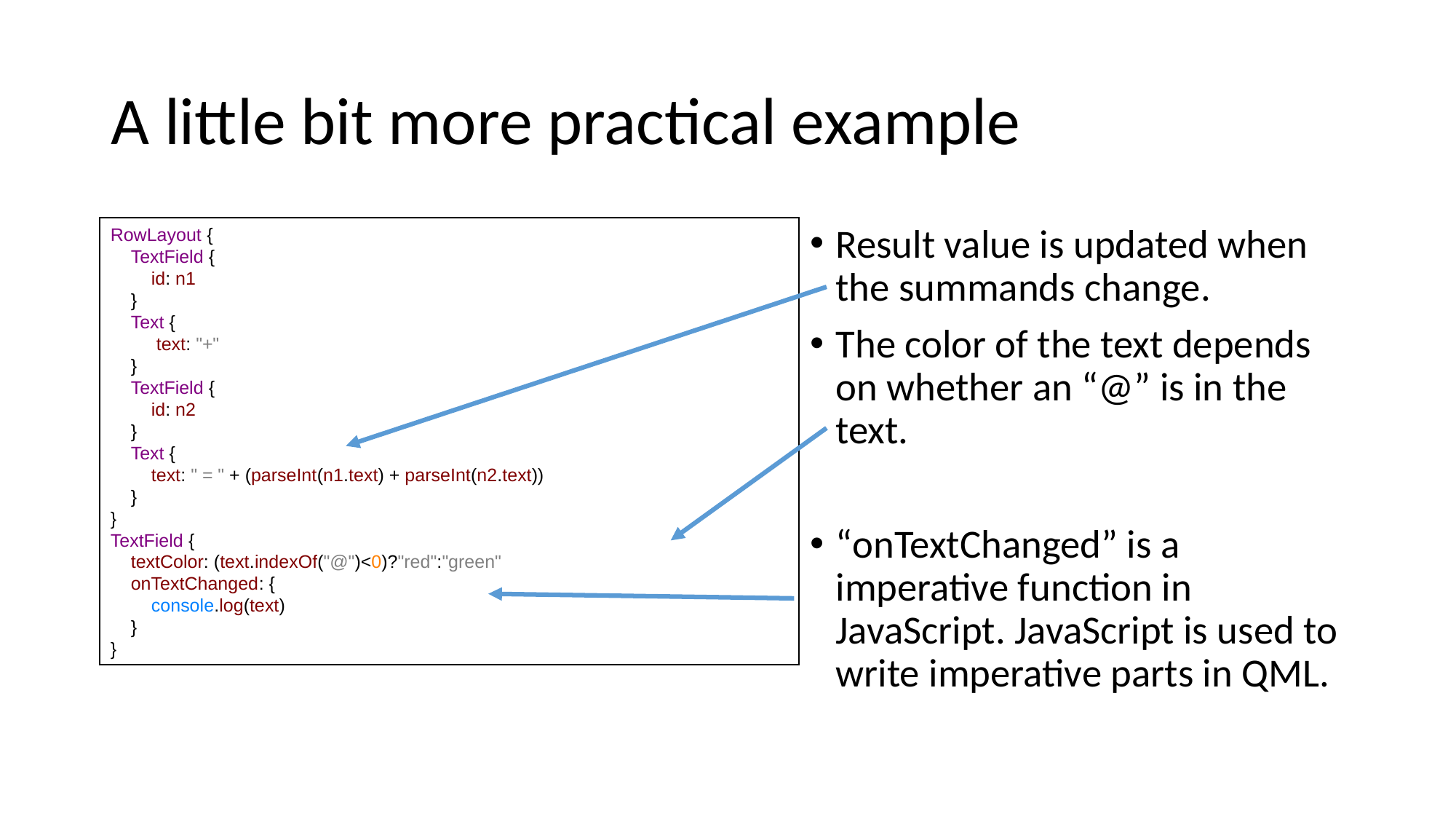

# A little bit more practical example
RowLayout {
    TextField {
        id: n1
    }
    Text {
         text: "+"
    }
    TextField {
        id: n2
    }
    Text {
        text: " = " + (parseInt(n1.text) + parseInt(n2.text))
    }
}
TextField {
    textColor: (text.indexOf("@")<0)?"red":"green"
    onTextChanged: {
        console.log(text)
    }
}
Result value is updated when the summands change.
The color of the text depends on whether an “@” is in the text.

“onTextChanged” is a imperative function in JavaScript. JavaScript is used to write imperative parts in QML.